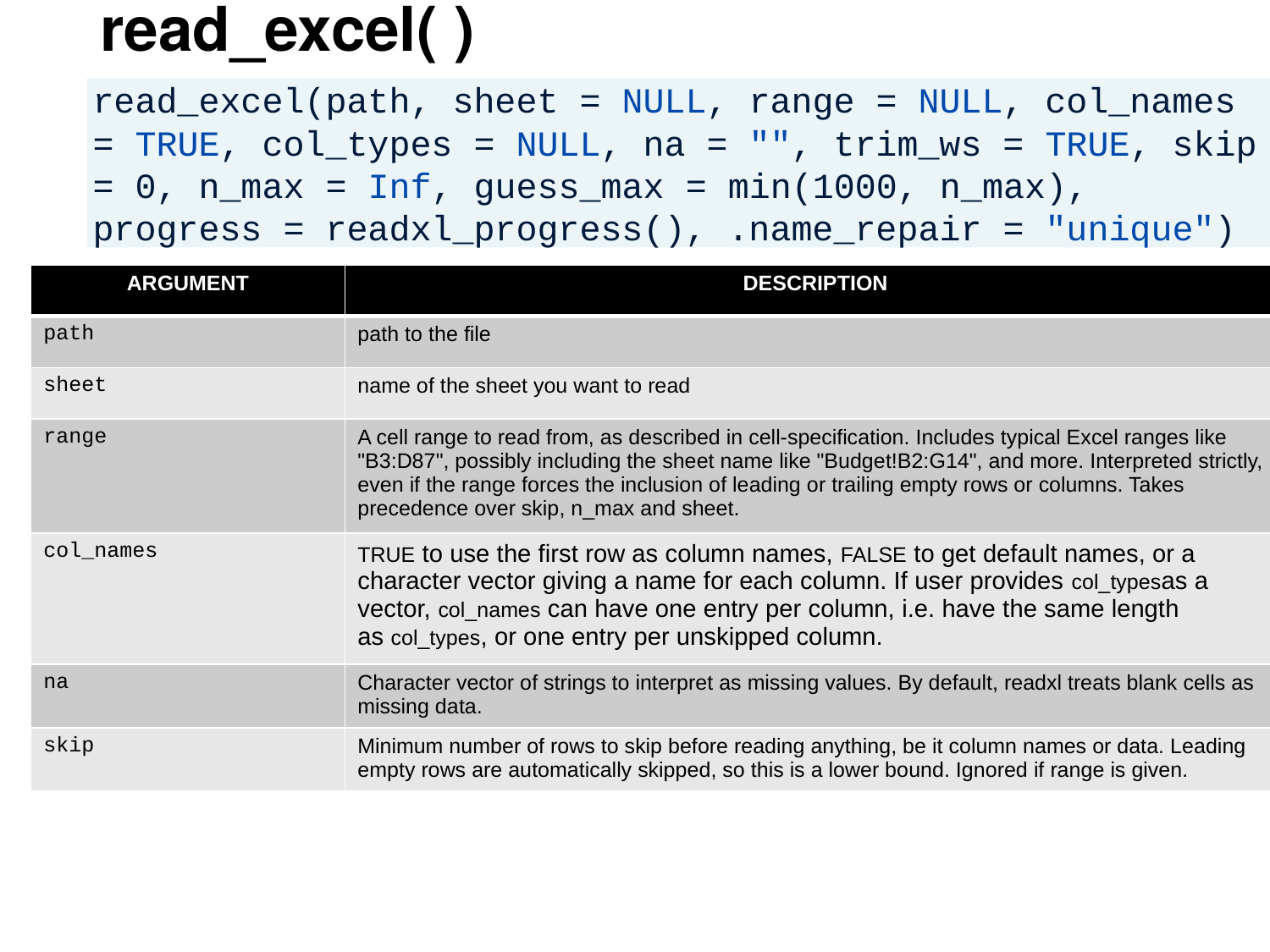

# read_excel( )
read_excel(path, sheet = NULL, range = NULL, col_names = TRUE, col_types = NULL, na = "", trim_ws = TRUE, skip = 0, n_max = Inf, guess_max = min(1000, n_max), progress = readxl_progress(), .name_repair = "unique")
Function Syntax

| ARGUMENT | DESCRIPTION |
| --- | --- |
| path | path to the file |
| sheet | name of the sheet you want to read |
| range | A cell range to read from, as described in cell-specification. Includes typical Excel ranges like "B3:D87", possibly including the sheet name like "Budget!B2:G14", and more. Interpreted strictly, even if the range forces the inclusion of leading or trailing empty rows or columns. Takes precedence over skip, n\_max and sheet. |
| col\_names | TRUE to use the first row as column names, FALSE to get default names, or a character vector giving a name for each column. If user provides col\_typesas a vector, col\_names can have one entry per column, i.e. have the same length as col\_types, or one entry per unskipped column. |
| na | Character vector of strings to interpret as missing values. By default, readxl treats blank cells as missing data. |
| skip | Minimum number of rows to skip before reading anything, be it column names or data. Leading empty rows are automatically skipped, so this is a lower bound. Ignored if range is given. |